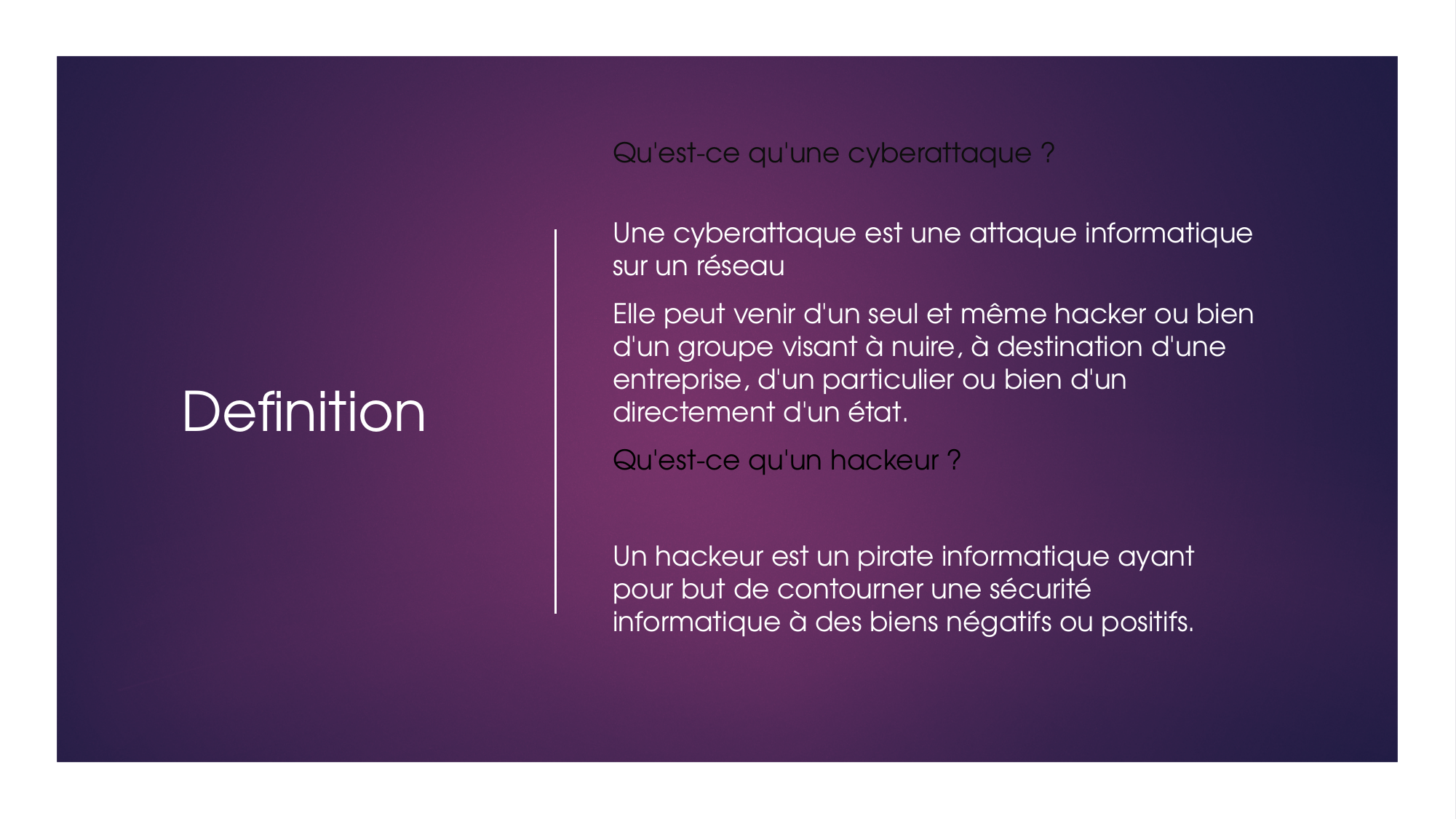

# Definition
Qu'est-ce qu'une cyberattaque ?
Une cyberattaque est une attaque informatique sur un réseau
Elle peut venir d'un seul et même hacker ou bien d'un groupe visant à nuire, à destination d'une entreprise, d'un particulier ou bien d'un directement d'un état.
Qu'est-ce qu'un hackeur ?

Un hackeur est un pirate informatique ayant pour but de contourner une sécurité informatique à des biens négatifs ou positifs.